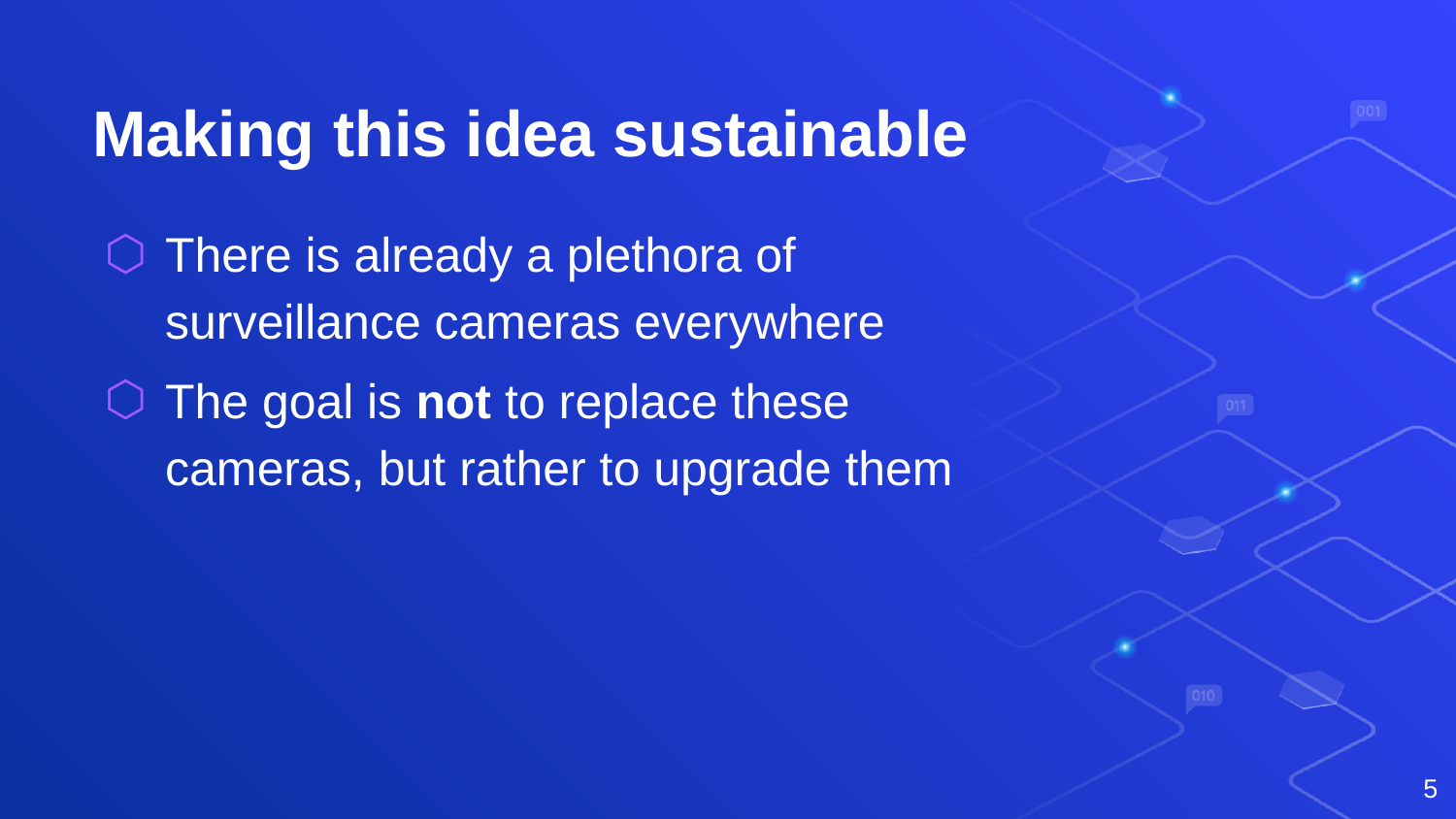

# Making this idea sustainable
There is already a plethora of surveillance cameras everywhere
The goal is not to replace these cameras, but rather to upgrade them
5